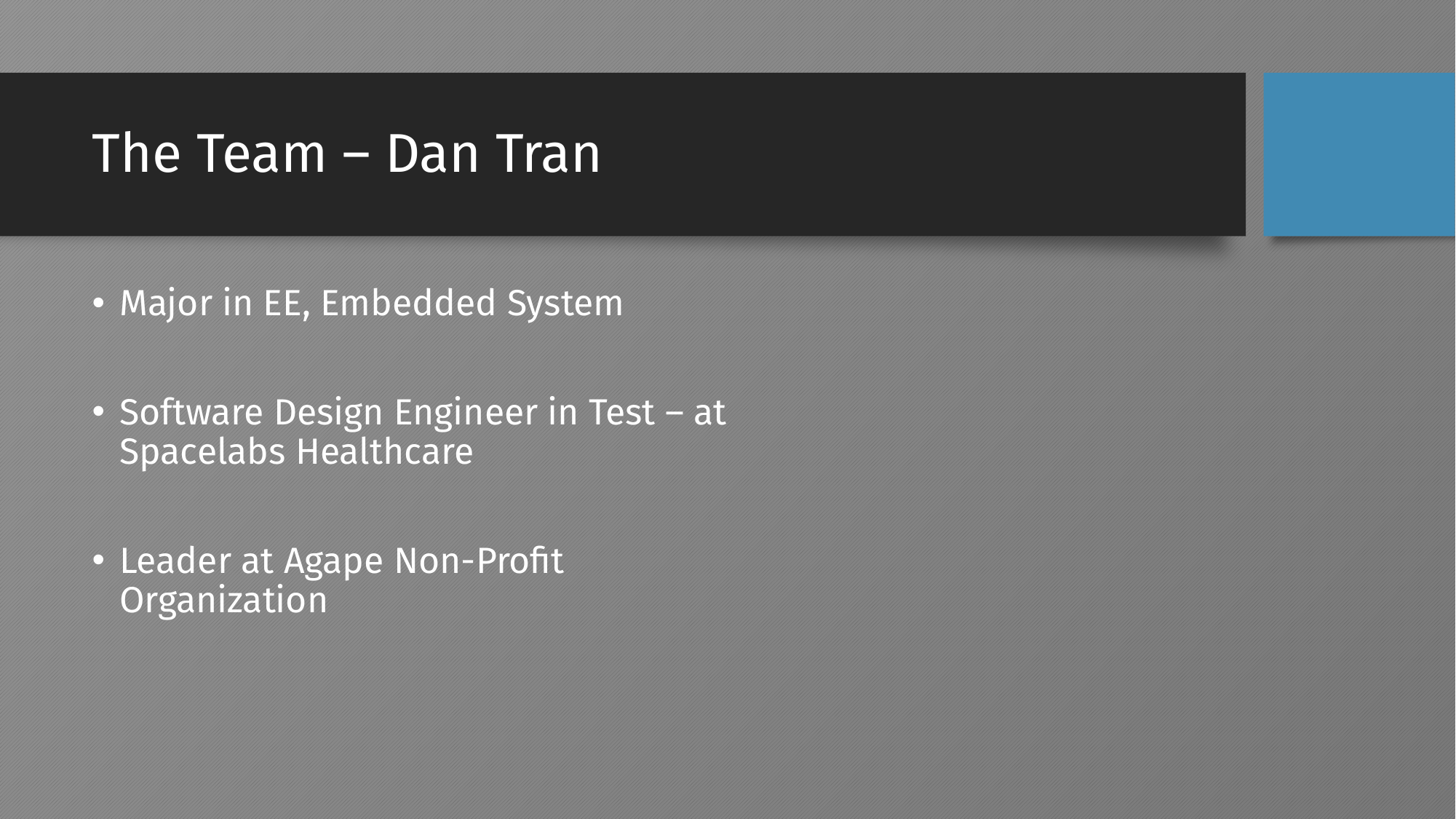

# The Team – Dan Tran
Major in EE, Embedded System

Software Design Engineer in Test – at Spacelabs Healthcare

Leader at Agape Non-Profit Organization